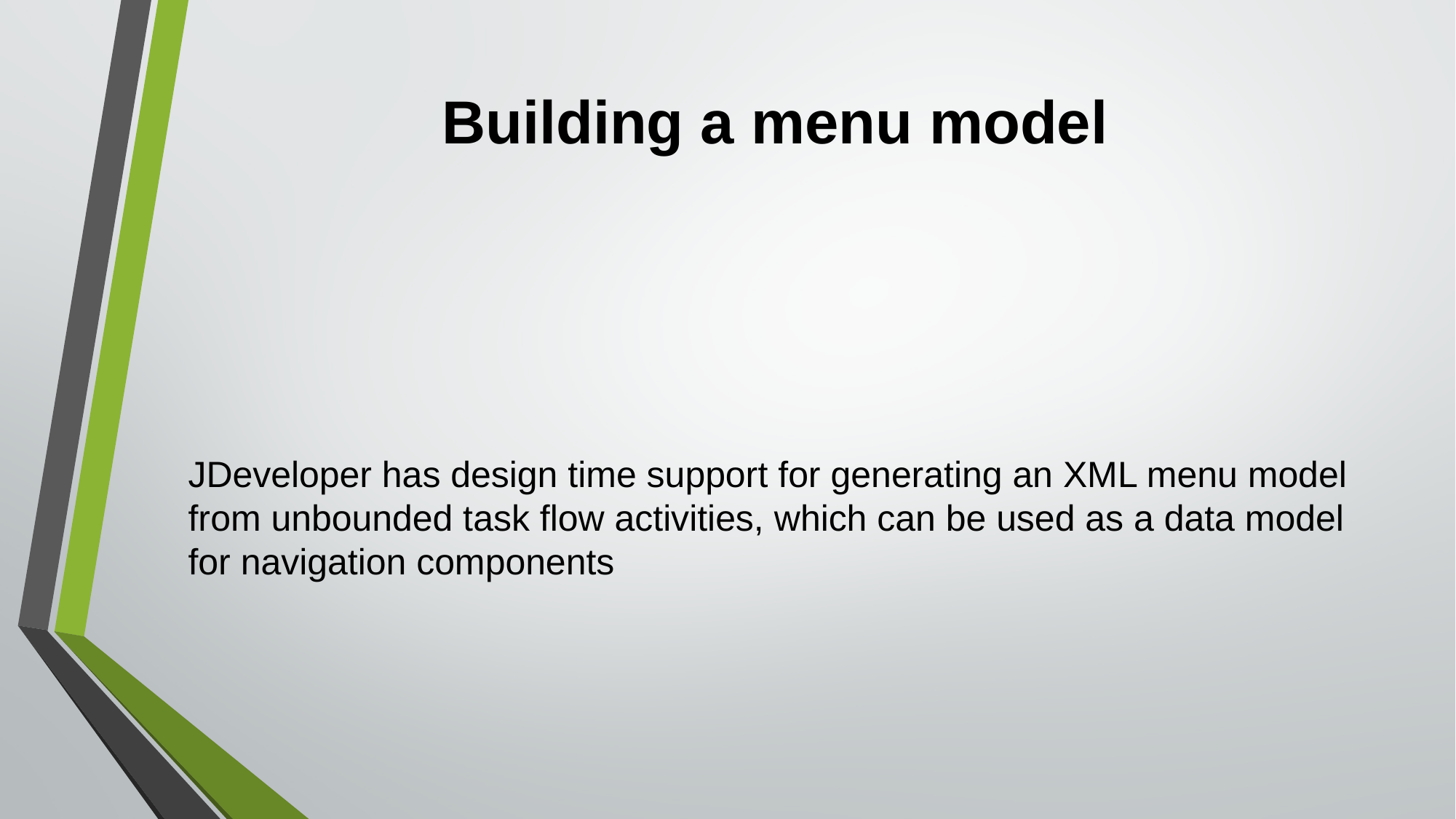

# Building a menu model
JDeveloper has design time support for generating an XML menu model from unbounded task flow activities, which can be used as a data model for navigation components